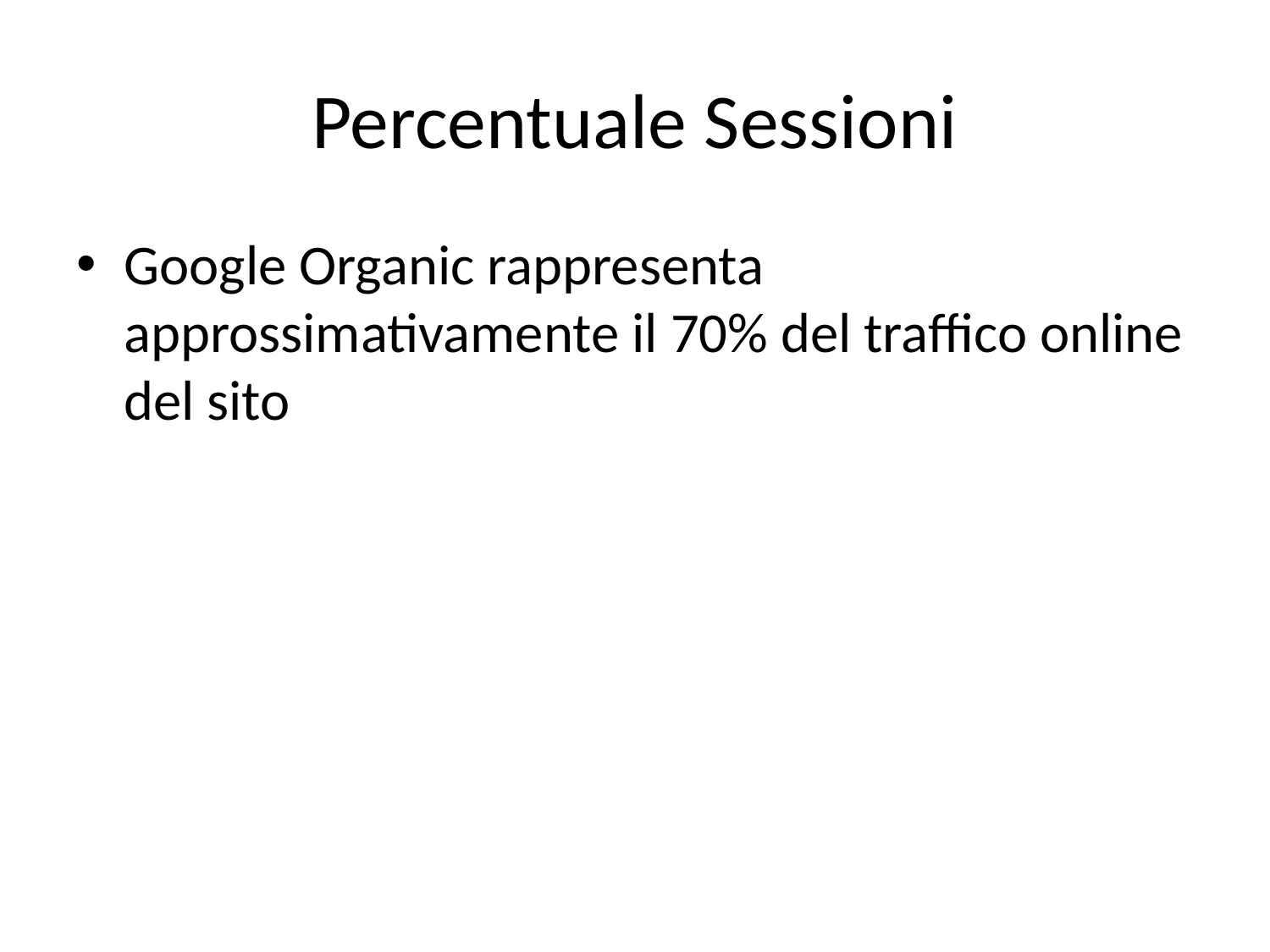

# Percentuale Sessioni
Google Organic rappresenta approssimativamente il 70% del traffico online del sito